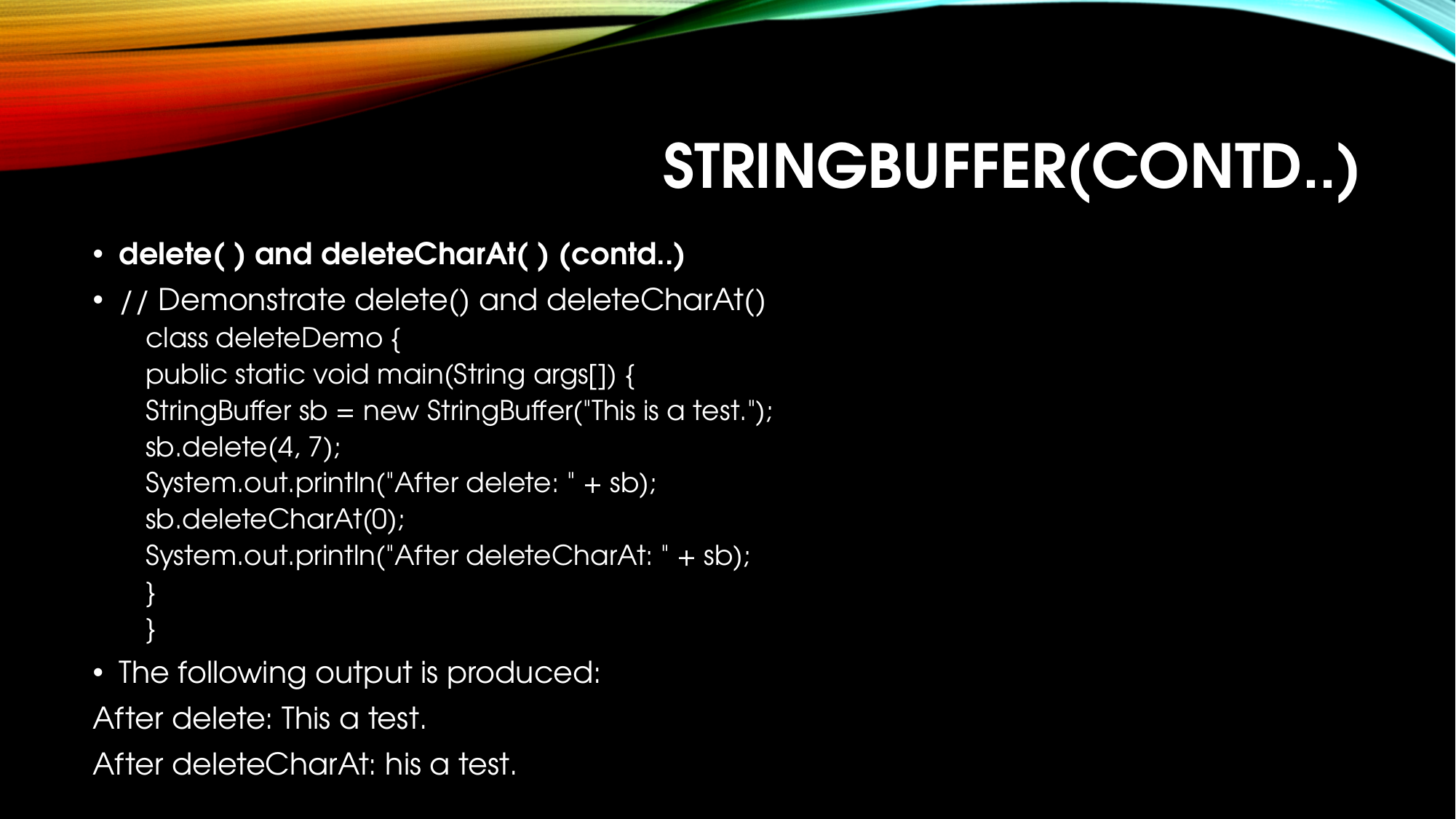

# StringBuffer(contd..)
delete( ) and deleteCharAt( ) (contd..)
// Demonstrate delete() and deleteCharAt()
class deleteDemo {
public static void main(String args[]) {
StringBuffer sb = new StringBuffer("This is a test.");
sb.delete(4, 7);
System.out.println("After delete: " + sb);
sb.deleteCharAt(0);
System.out.println("After deleteCharAt: " + sb);
}
}
The following output is produced:
After delete: This a test.
After deleteCharAt: his a test.